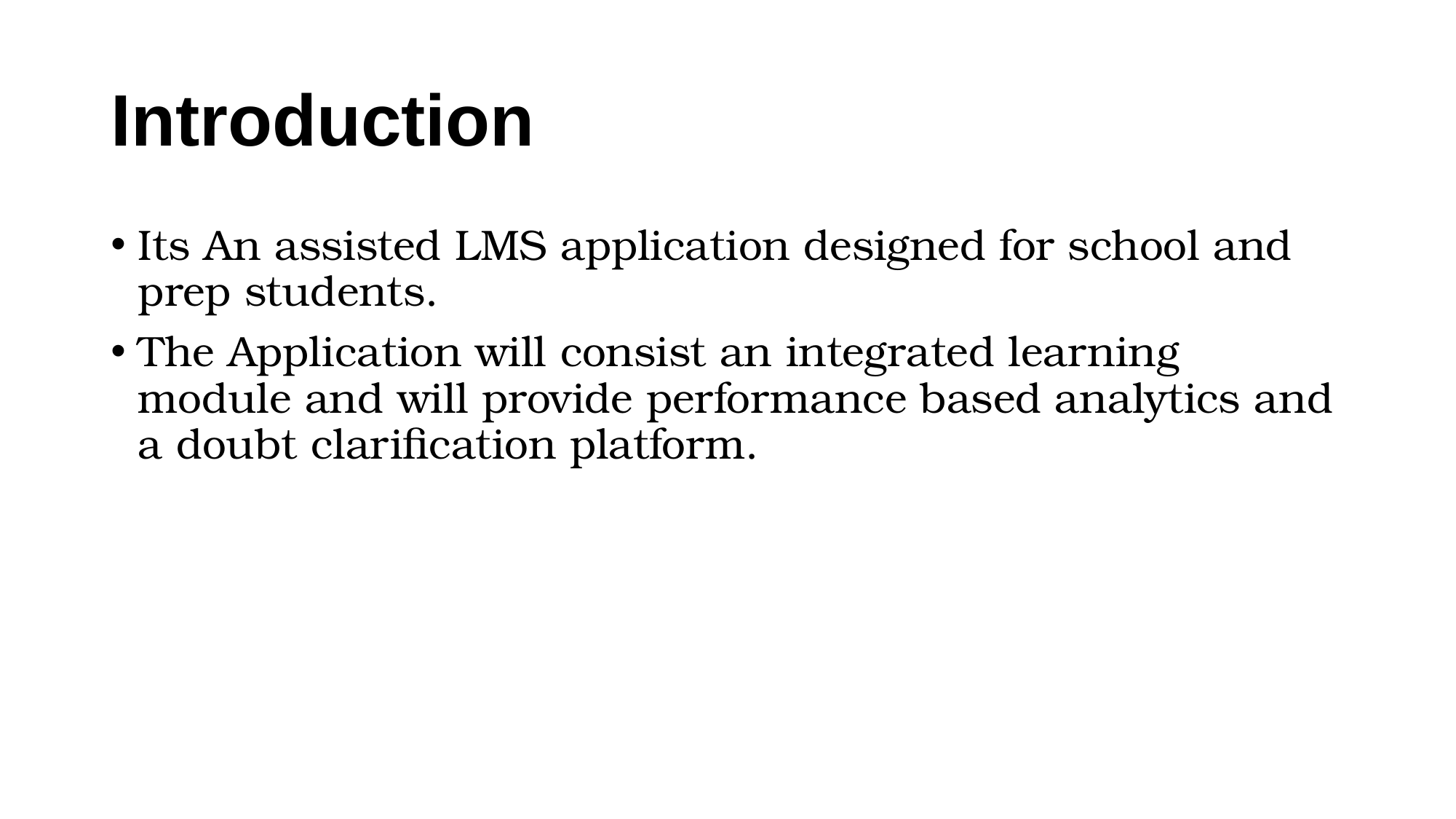

# Introduction
Its An assisted LMS application designed for school and prep students.
The Application will consist an integrated learning module and will provide performance based analytics and a doubt clarification platform.